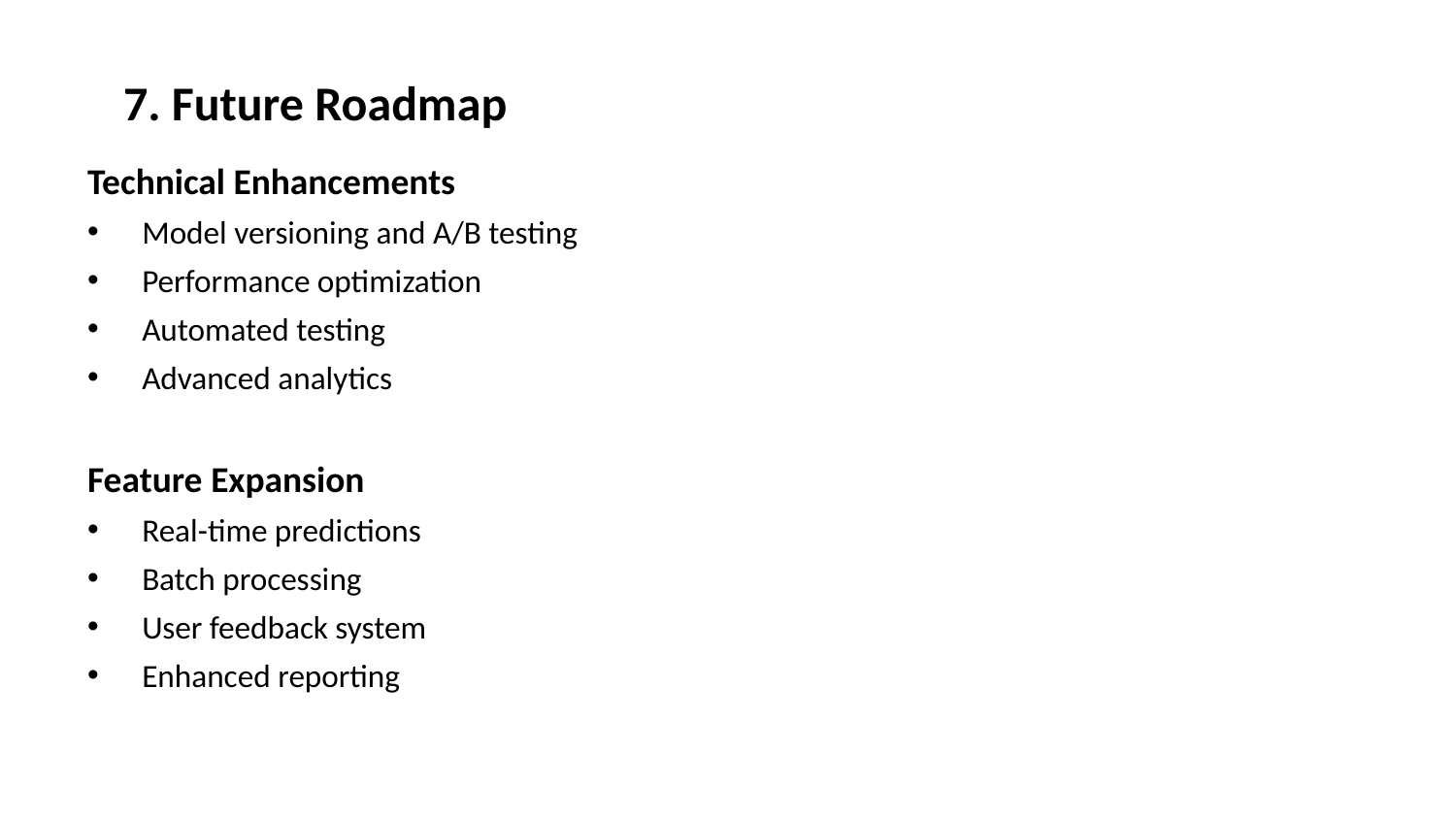

7. Future Roadmap
# Technical Enhancements
Model versioning and A/B testing
Performance optimization
Automated testing
Advanced analytics
Feature Expansion
Real-time predictions
Batch processing
User feedback system
Enhanced reporting